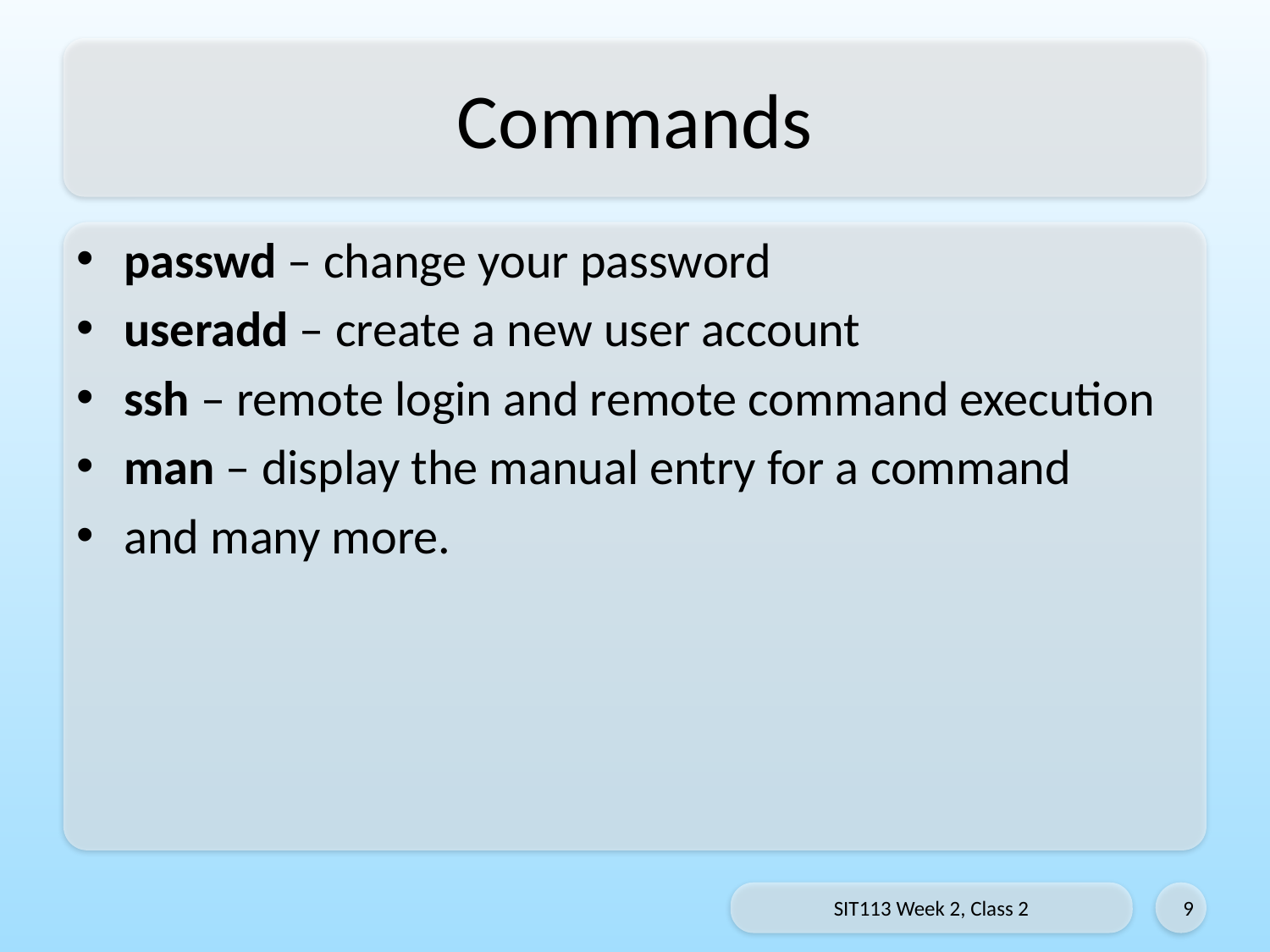

# Commands
passwd – change your password
useradd – create a new user account
ssh – remote login and remote command execution
man – display the manual entry for a command
and many more.

SIT113 Week 2, Class 2
9